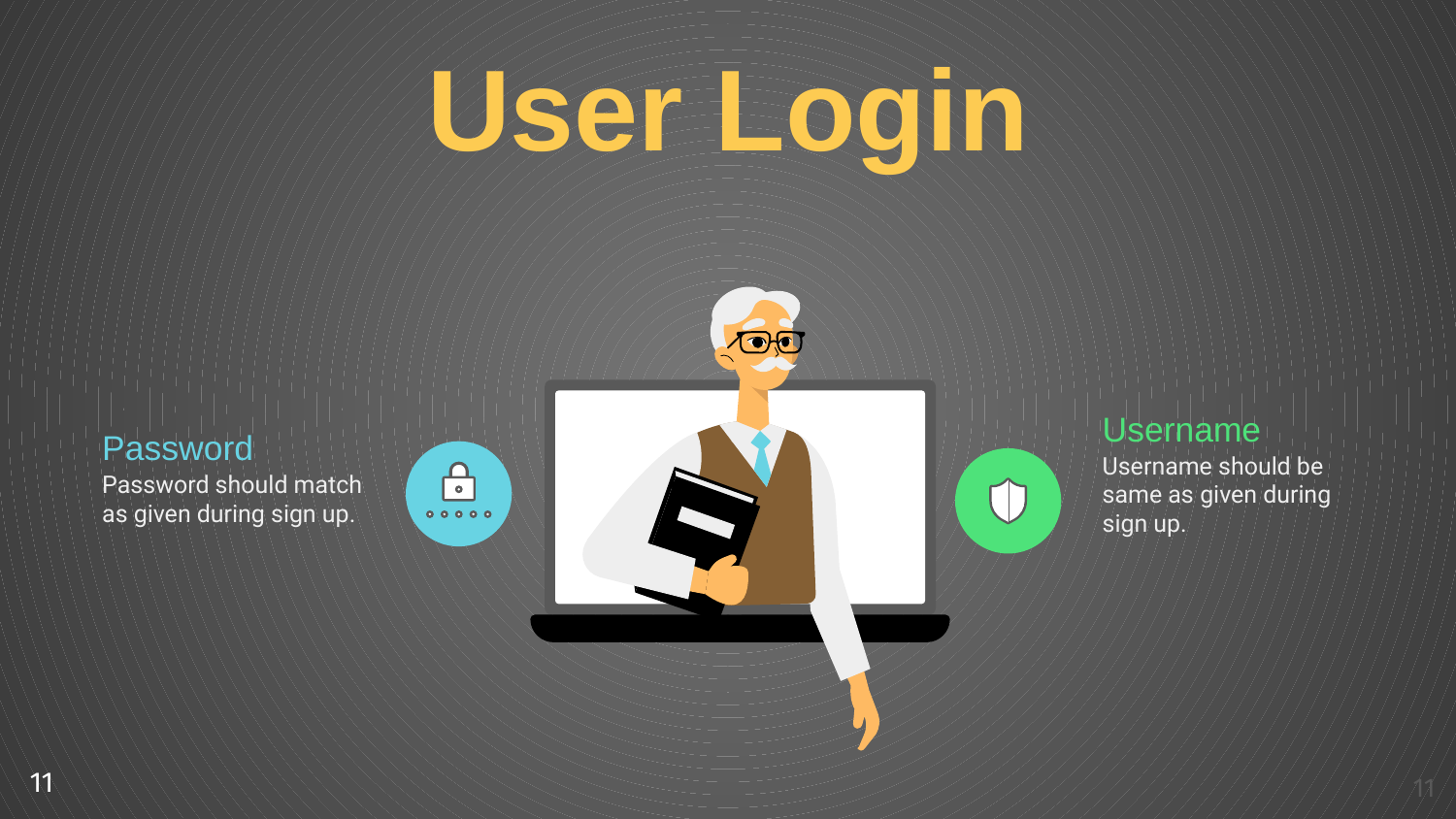

# User Login

Username
Username should be same as given during sign up.
Password
Password should match as given during sign up.

11
11